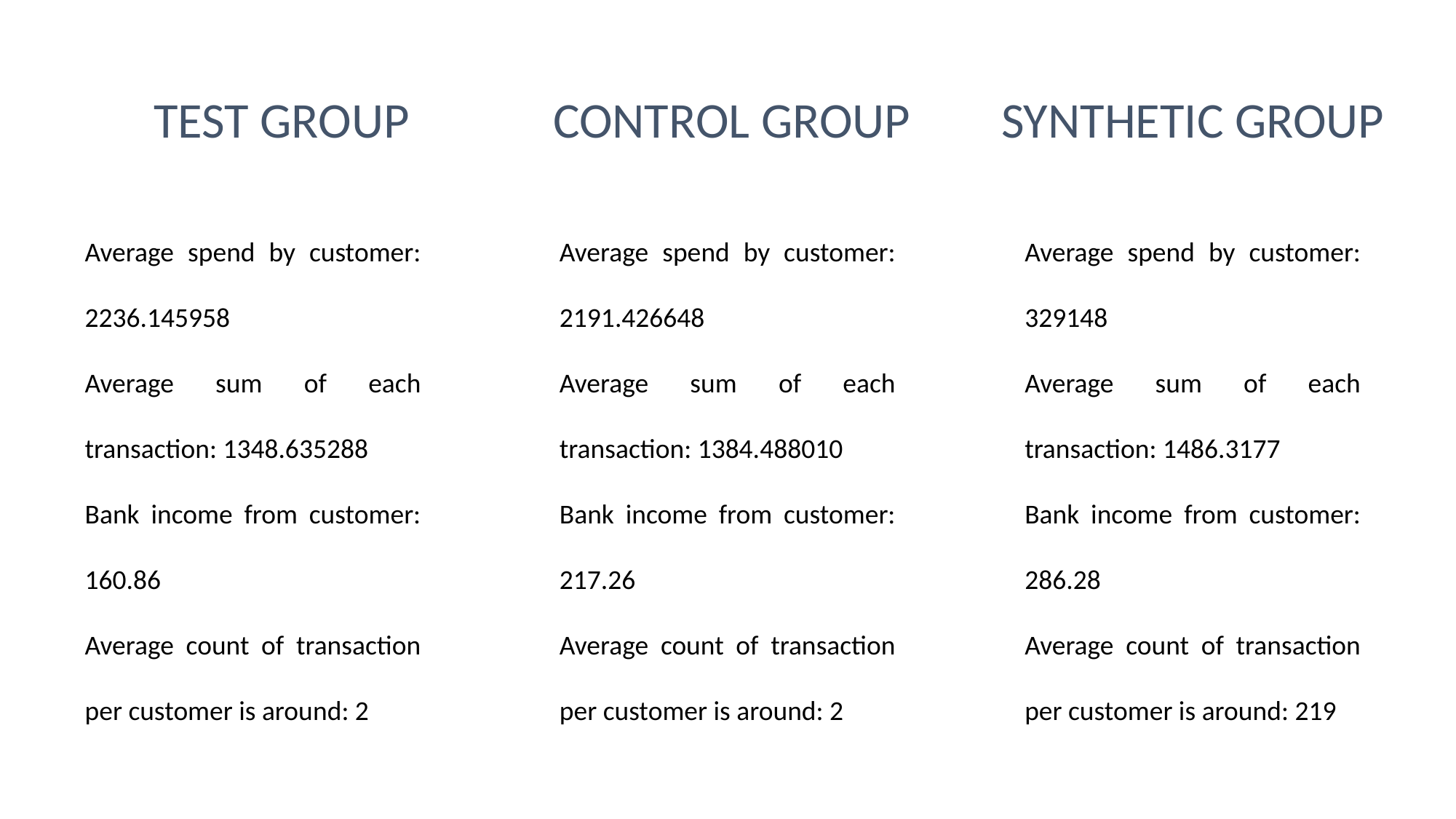

CONTROL GROUP
SYNTHETIC GROUP
TEST GROUP
Average spend by customer: 2236.145958
Average sum of each transaction: 1348.635288
Bank income from customer: 160.86
Average count of transaction per customer is around: 2
Average spend by customer: 2191.426648
Average sum of each transaction: 1384.488010
Bank income from customer: 217.26
Average count of transaction per customer is around: 2
Average spend by customer: 329148
Average sum of each transaction: 1486.3177
Bank income from customer: 286.28
Average count of transaction per customer is around: 219